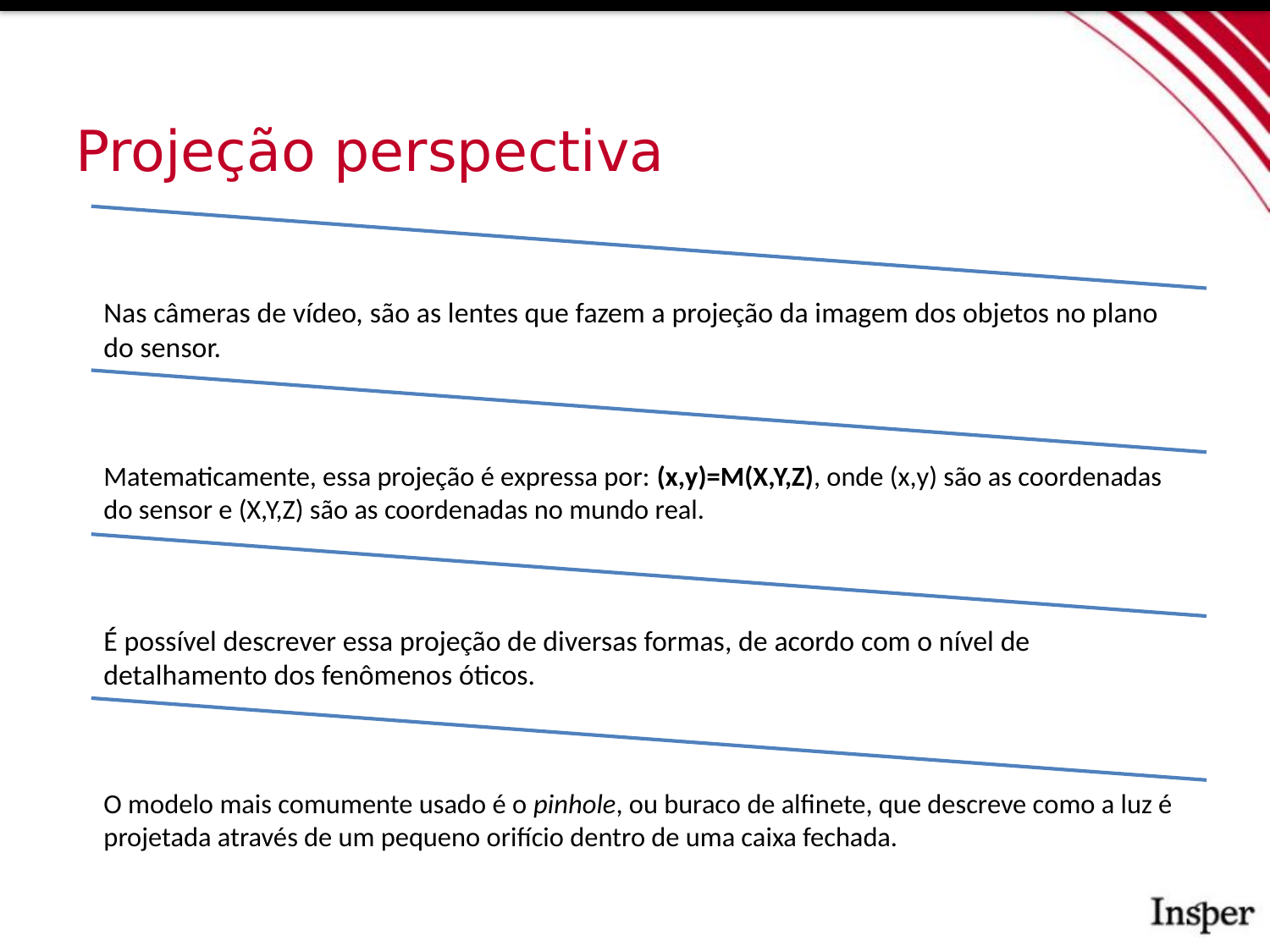

# Projeção perspectiva
Nas câmeras de vídeo, são as lentes que fazem a projeção da imagem dos objetos no plano do sensor.
Matematicamente, essa projeção é expressa por: (x,y)=M(X,Y,Z), onde (x,y) são as coordenadas do sensor e (X,Y,Z) são as coordenadas no mundo real.
É possível descrever essa projeção de diversas formas, de acordo com o nível de detalhamento dos fenômenos óticos.
O modelo mais comumente usado é o pinhole, ou buraco de alfinete, que descreve como a luz é projetada através de um pequeno orifício dentro de uma caixa fechada.
3